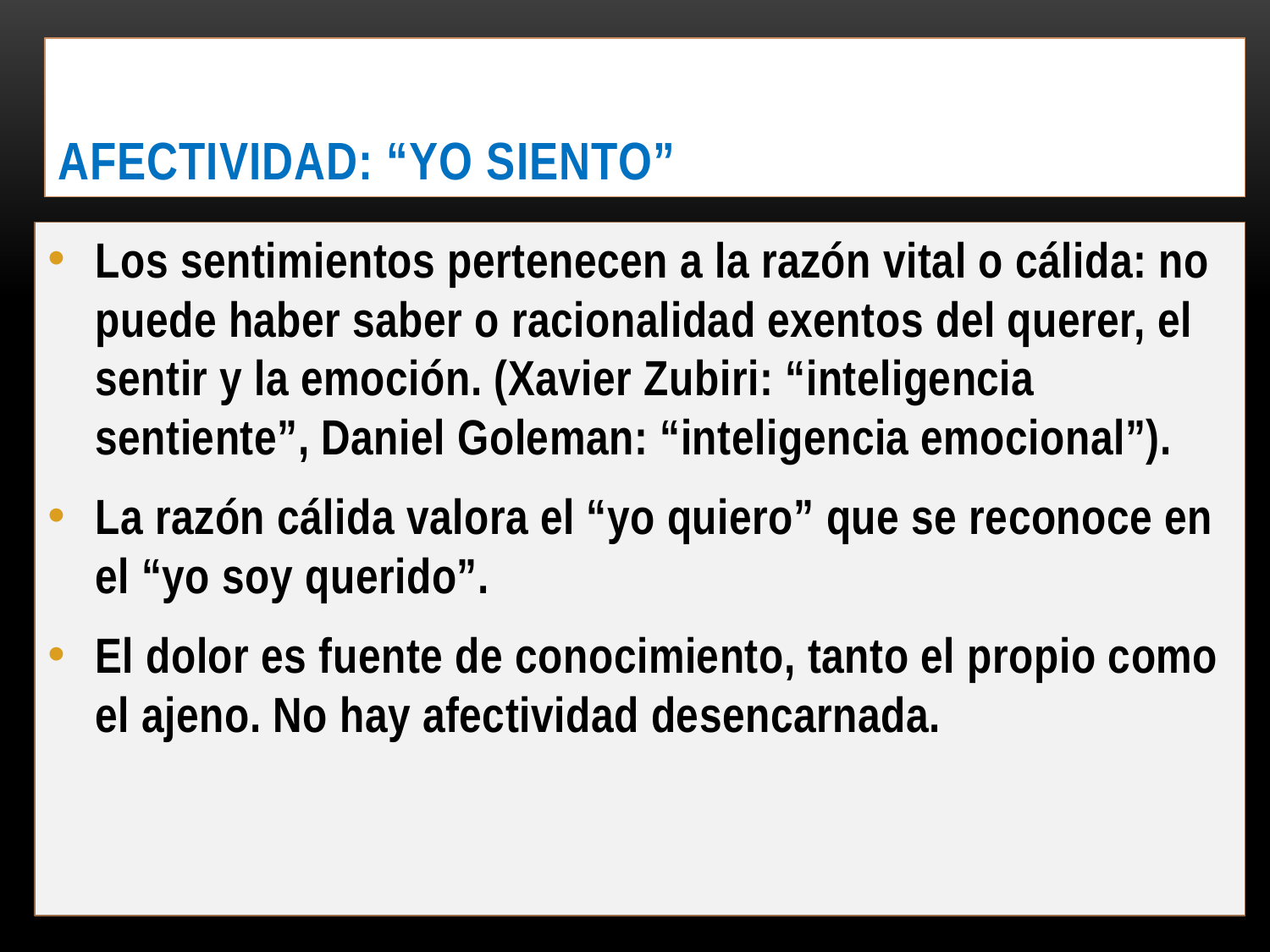

# Afectividad: “yo siento”
Los sentimientos pertenecen a la razón vital o cálida: no puede haber saber o racionalidad exentos del querer, el sentir y la emoción. (Xavier Zubiri: “inteligencia sentiente”, Daniel Goleman: “inteligencia emocional”).
La razón cálida valora el “yo quiero” que se reconoce en el “yo soy querido”.
El dolor es fuente de conocimiento, tanto el propio como el ajeno. No hay afectividad desencarnada.